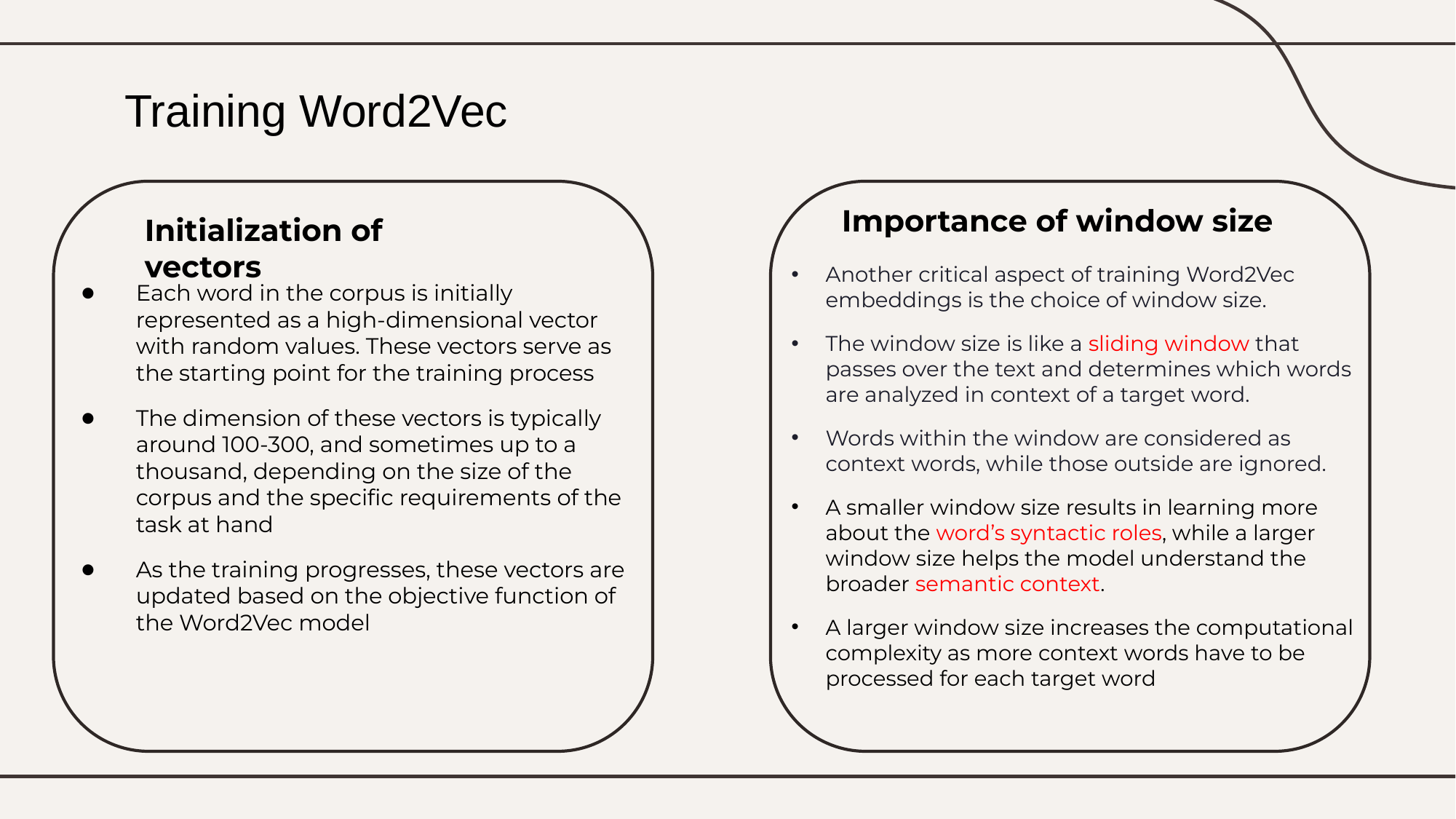

# Training Word2Vec

Importance of window size
Initialization of vectors
Another critical aspect of training Word2Vec embeddings is the choice of window size.
The window size is like a sliding window that passes over the text and determines which words are analyzed in context of a target word.
Words within the window are considered as context words, while those outside are ignored.
A smaller window size results in learning more about the word’s syntactic roles, while a larger window size helps the model understand the broader semantic context.
A larger window size increases the computational complexity as more context words have to be processed for each target word
Each word in the corpus is initially represented as a high-dimensional vector with random values. These vectors serve as the starting point for the training process
The dimension of these vectors is typically around 100-300, and sometimes up to a thousand, depending on the size of the corpus and the specific requirements of the task at hand
As the training progresses, these vectors are updated based on the objective function of the Word2Vec model